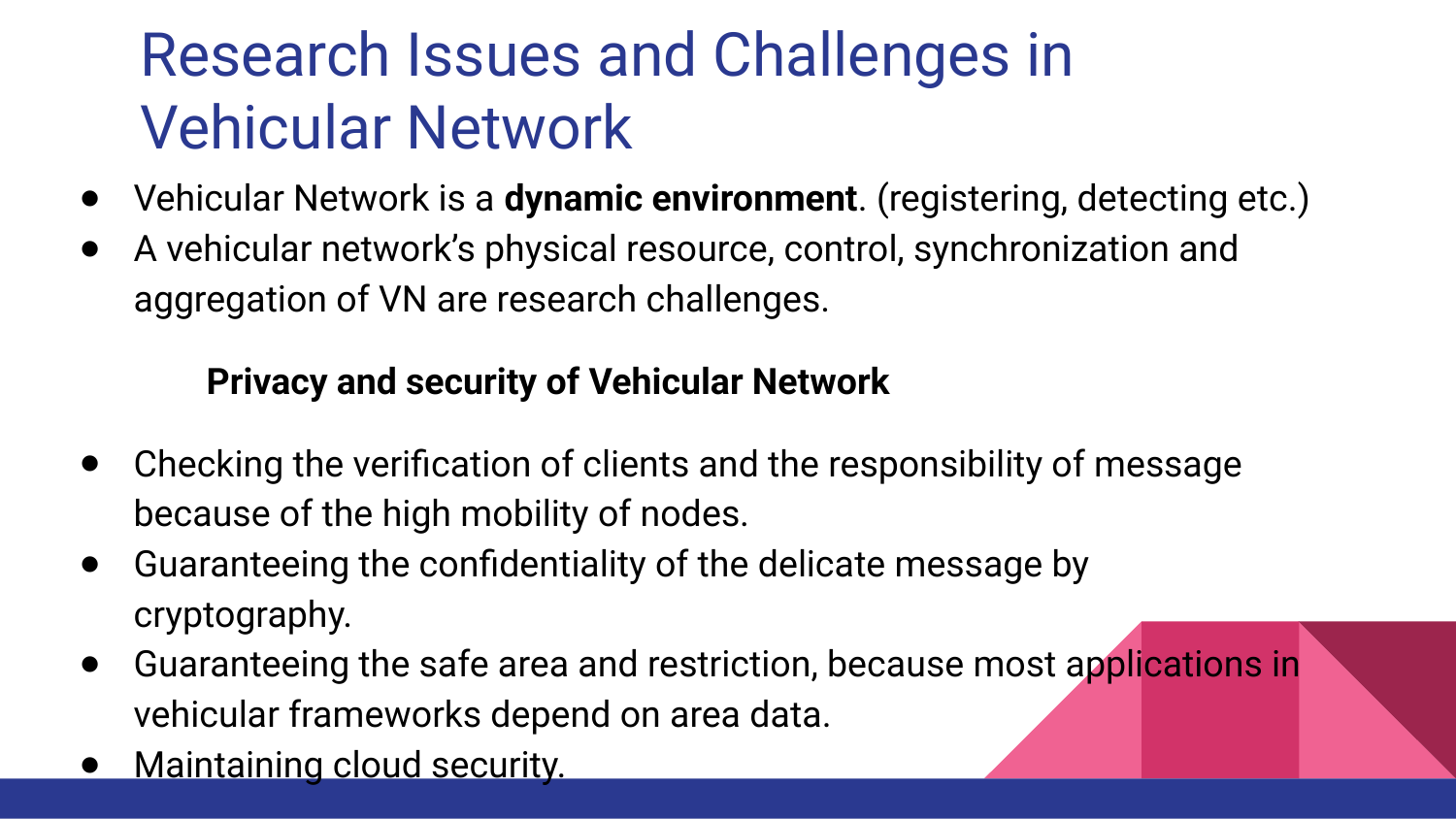

# Research Issues and Challenges in Vehicular Network
Vehicular Network is a dynamic environment. (registering, detecting etc.)
A vehicular network’s physical resource, control, synchronization and aggregation of VN are research challenges.
	Privacy and security of Vehicular Network
Checking the verification of clients and the responsibility of message because of the high mobility of nodes.
Guaranteeing the confidentiality of the delicate message by cryptography.
Guaranteeing the safe area and restriction, because most applications in vehicular frameworks depend on area data.
Maintaining cloud security.